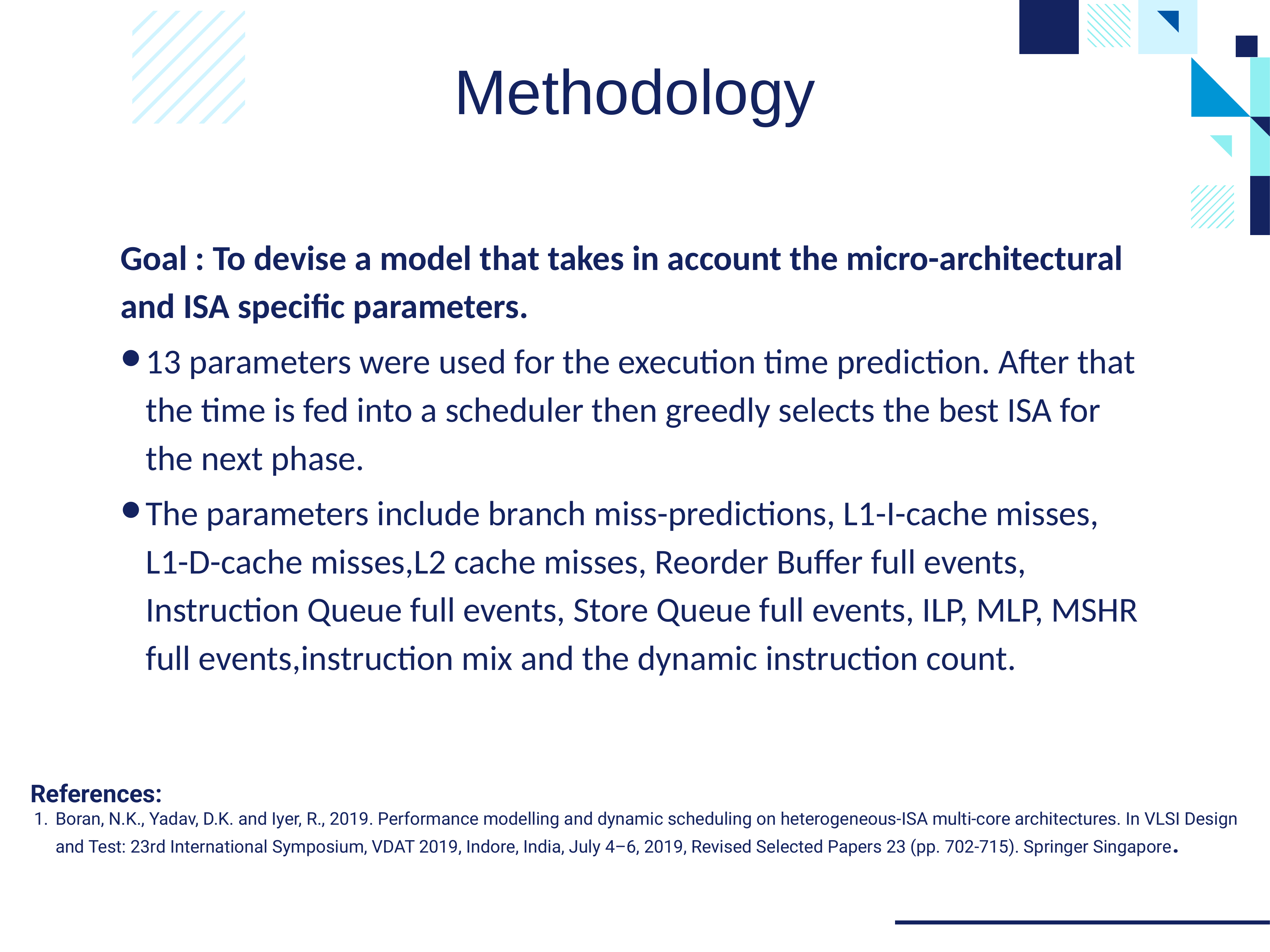

# Methodology
Goal : To devise a model that takes in account the micro-architectural and ISA specific parameters.
13 parameters were used for the execution time prediction. After that the time is fed into a scheduler then greedly selects the best ISA for the next phase.
The parameters include branch miss-predictions, L1-I-cache misses, L1-D-cache misses,L2 cache misses, Reorder Buffer full events, Instruction Queue full events, Store Queue full events, ILP, MLP, MSHR full events,instruction mix and the dynamic instruction count.
References:
Boran, N.K., Yadav, D.K. and Iyer, R., 2019. Performance modelling and dynamic scheduling on heterogeneous-ISA multi-core architectures. In VLSI Design and Test: 23rd International Symposium, VDAT 2019, Indore, India, July 4–6, 2019, Revised Selected Papers 23 (pp. 702-715). Springer Singapore.